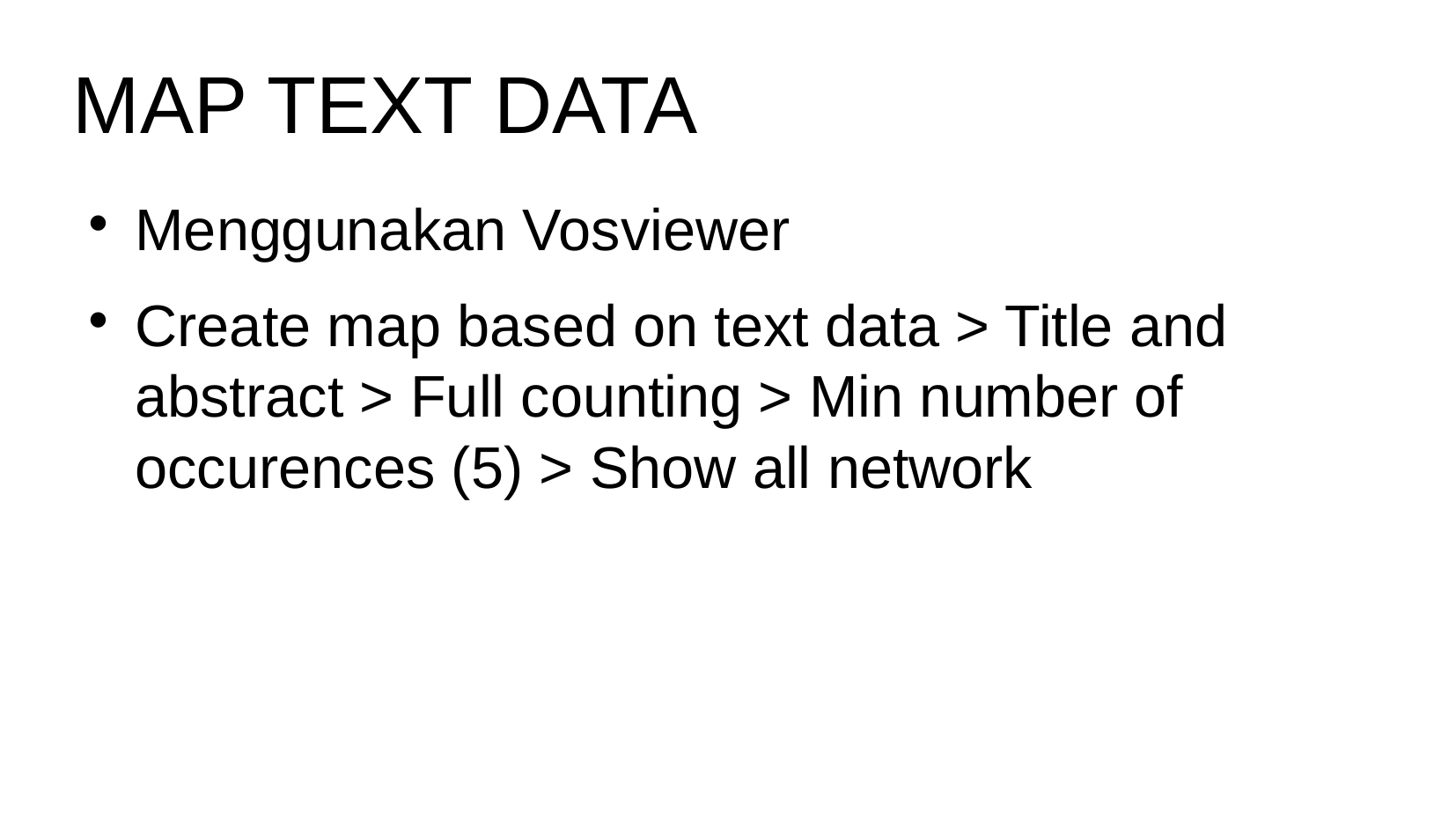

MAP TEXT DATA
Menggunakan Vosviewer
Create map based on text data > Title and abstract > Full counting > Min number of occurences (5) > Show all network